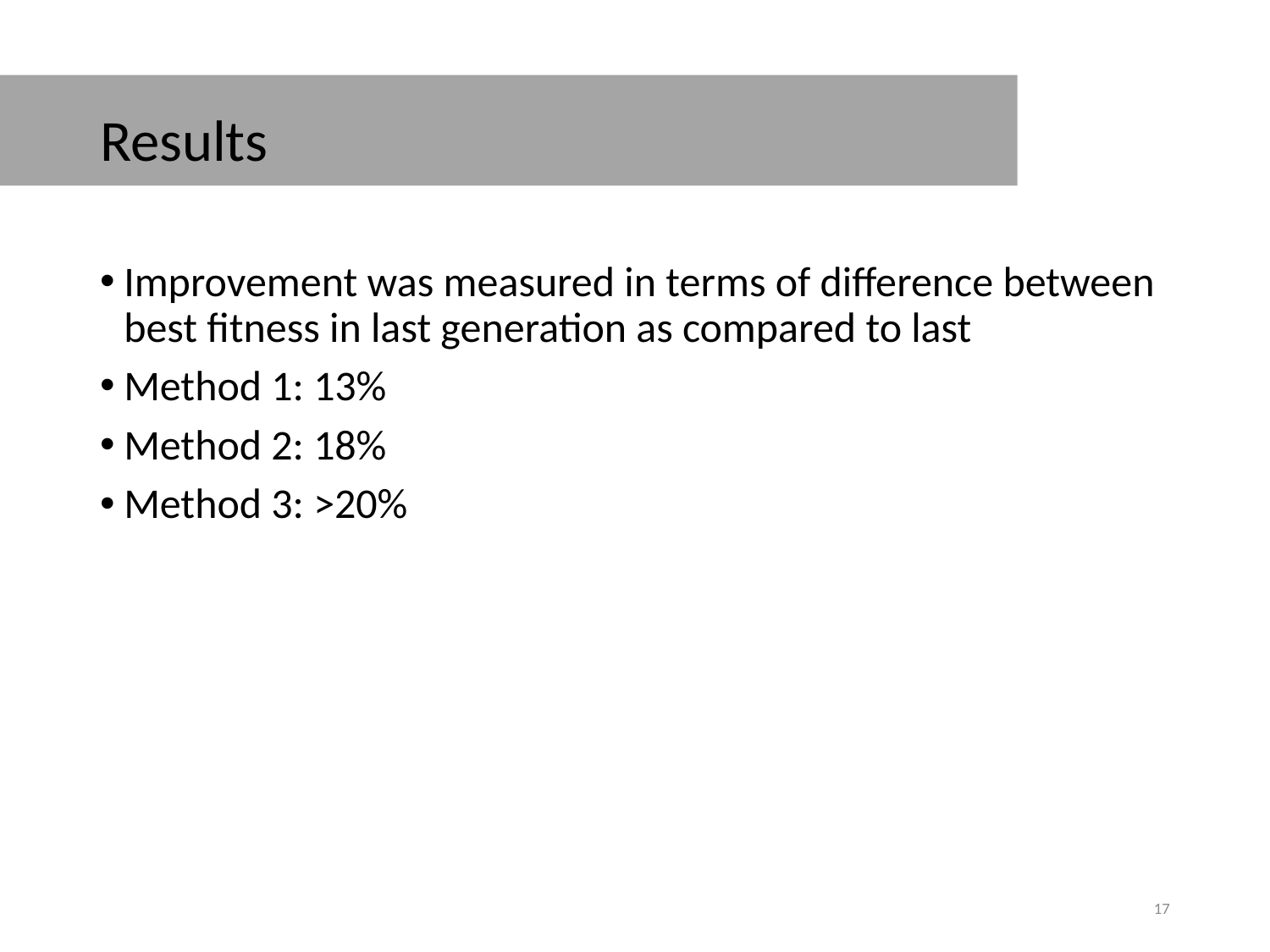

# Results

Improvement was measured in terms of difference between best fitness in last generation as compared to last
Method 1: 13%
Method 2: 18%
Method 3: >20%

17